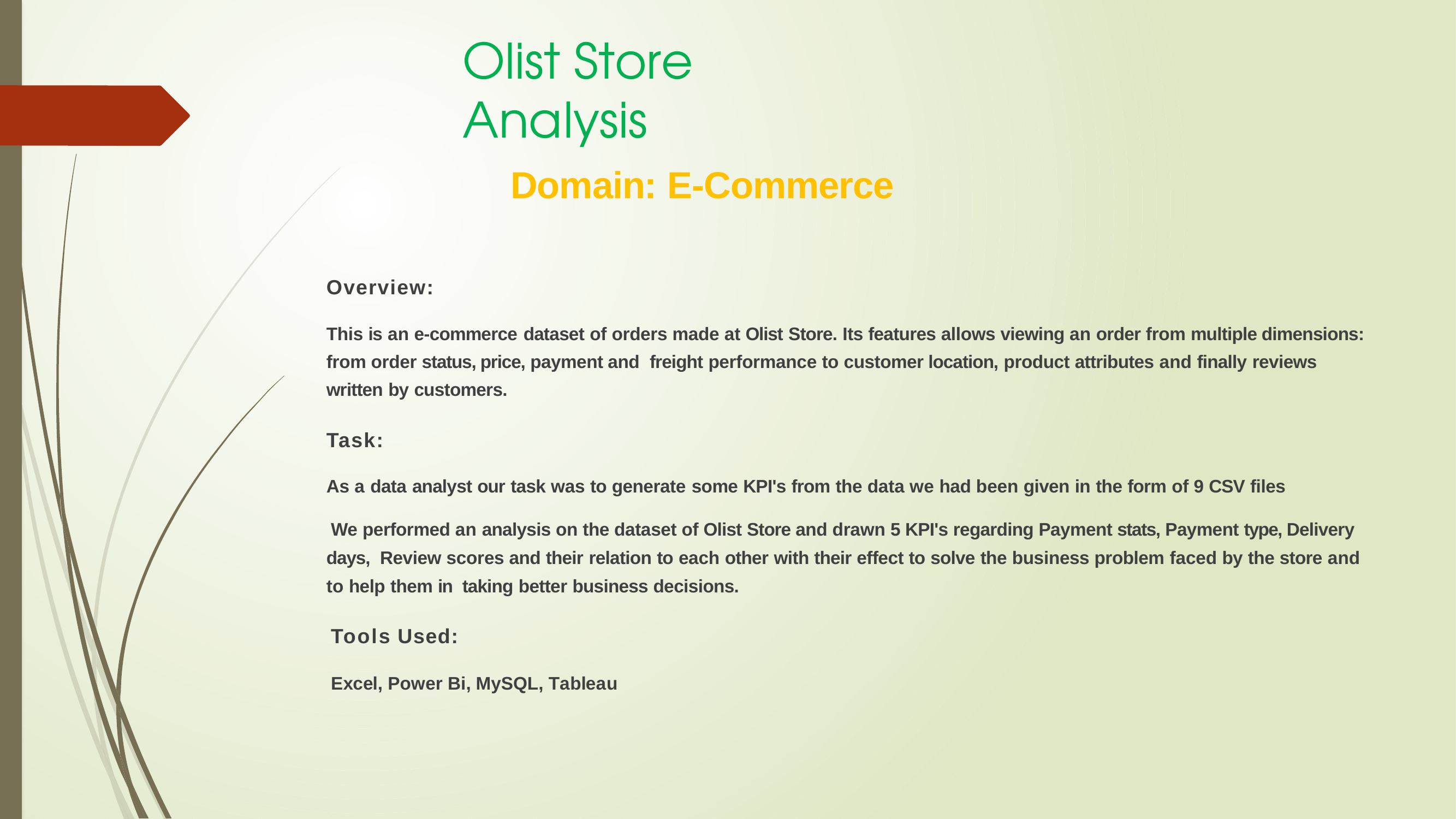

# Olist Store Analysis
Domain: E-Commerce
Overview:

This is an e-commerce dataset of orders made at Olist Store. Its features allows viewing an order from multiple dimensions: from order status, price, payment and  freight performance to customer location, product attributes and finally reviews written by customers.

Task:

As a data analyst our task was to generate some KPI's from the data we had been given in the form of 9 CSV files
We performed an analysis on the dataset of Olist Store and drawn 5 KPI's regarding Payment stats, Payment type, Delivery days,  Review scores and their relation to each other with their effect to solve the business problem faced by the store and to help them in  taking better business decisions.

Tools Used:

Excel, Power Bi, MySQL, Tableau